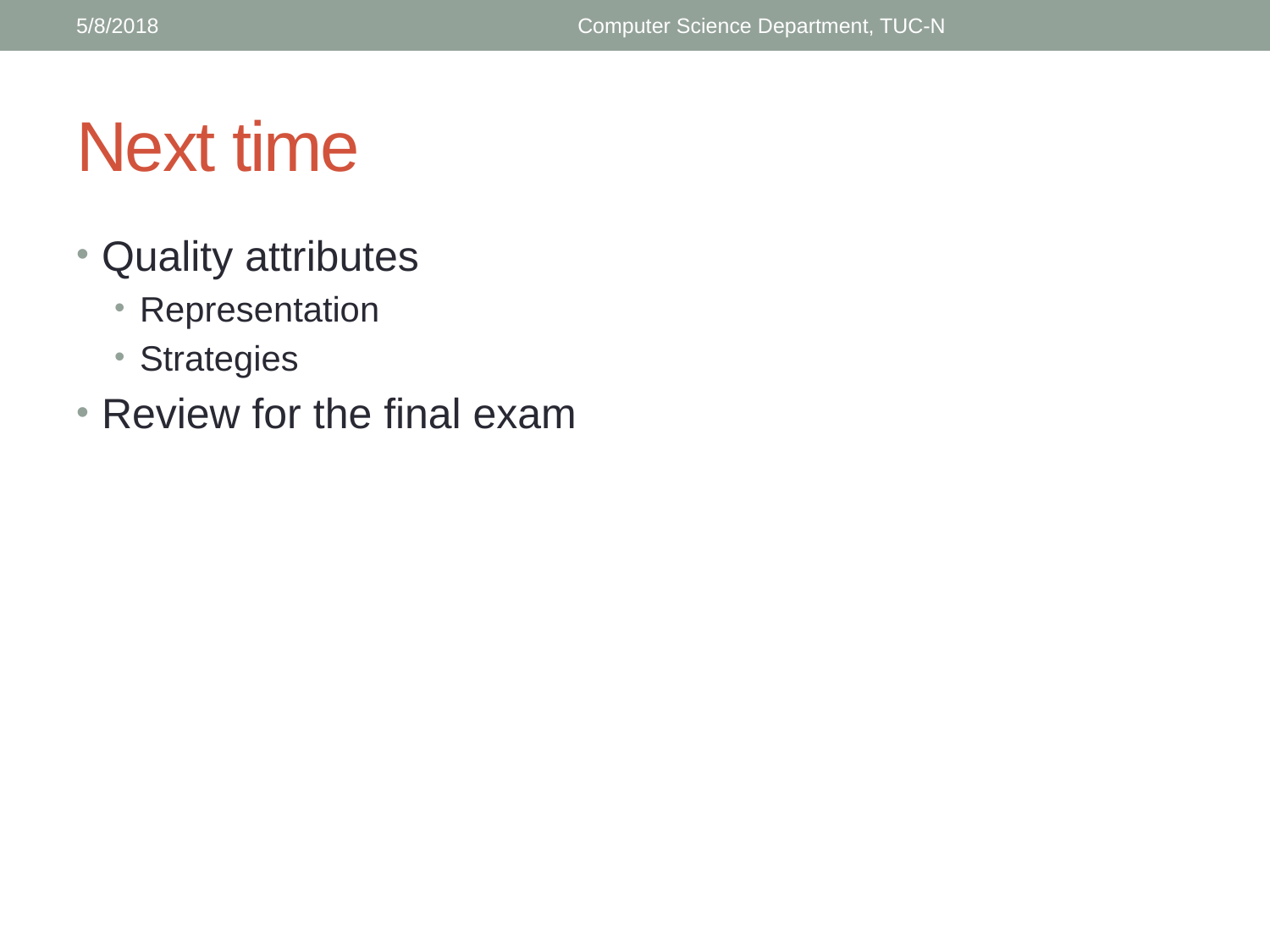

5/8/2018
Computer Science Department, TUC-N
# Next time
Quality attributes
Representation
Strategies
Review for the final exam